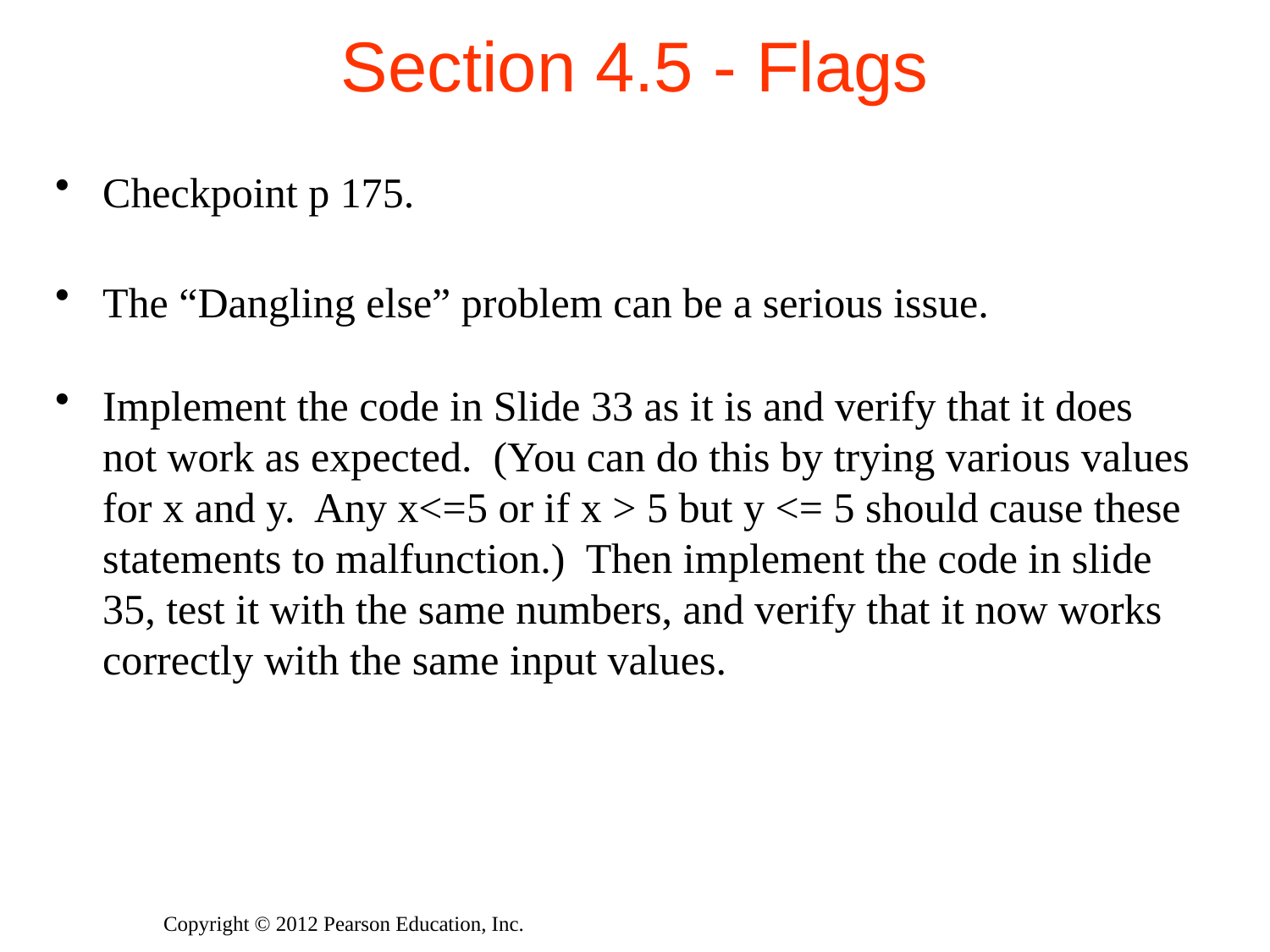

# Section 4.5 - Flags
Checkpoint p 175.
The “Dangling else” problem can be a serious issue.
Implement the code in Slide 33 as it is and verify that it does not work as expected.  (You can do this by trying various values for x and y.  Any x<=5 or if x > 5 but y <= 5 should cause these statements to malfunction.)  Then implement the code in slide 35, test it with the same numbers, and verify that it now works correctly with the same input values.